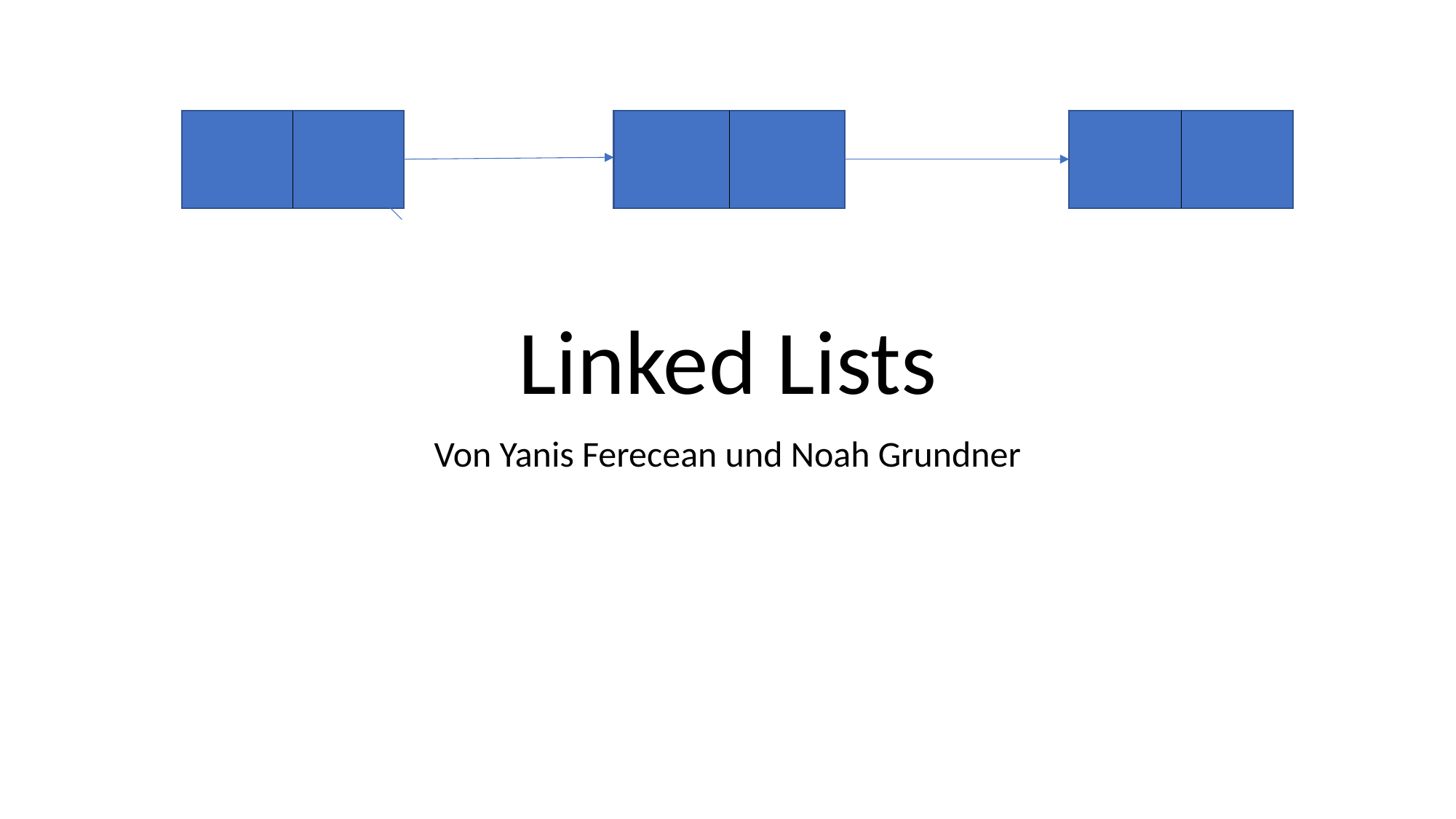

# Linked Lists
Von Yanis Ferecean und Noah Grundner